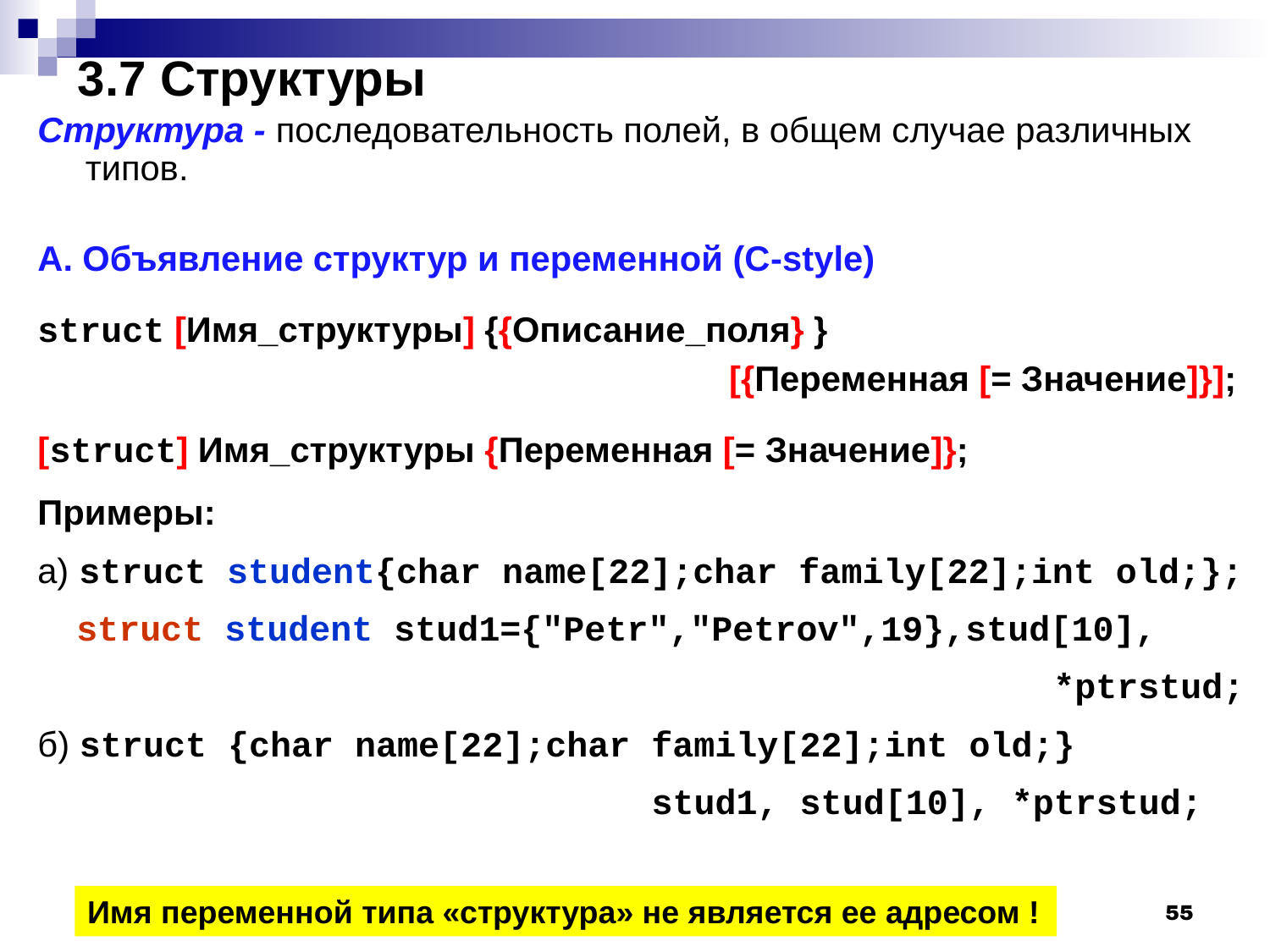

# 3.7 Структуры
Структура - последовательность полей, в общем случае различных типов.

А. Объявление структур и переменной (С-style)
struct [Имя_структуры] {{Описание_поля} }
                                                                       [{Переменная [= Значение]}];
[struct] Имя_структуры {Переменная [= Значение]};

Примеры:
а) struct student{char name[22];char family[22];int old;};
    struct student stud1={"Petr","Petrov",19},stud[10],
                                                *ptrstud;
б) struct {char name[22];char family[22];int old;}
                             stud1, stud[10], *ptrstud;
55
Имя переменной типа «структура» не является ее адресом !